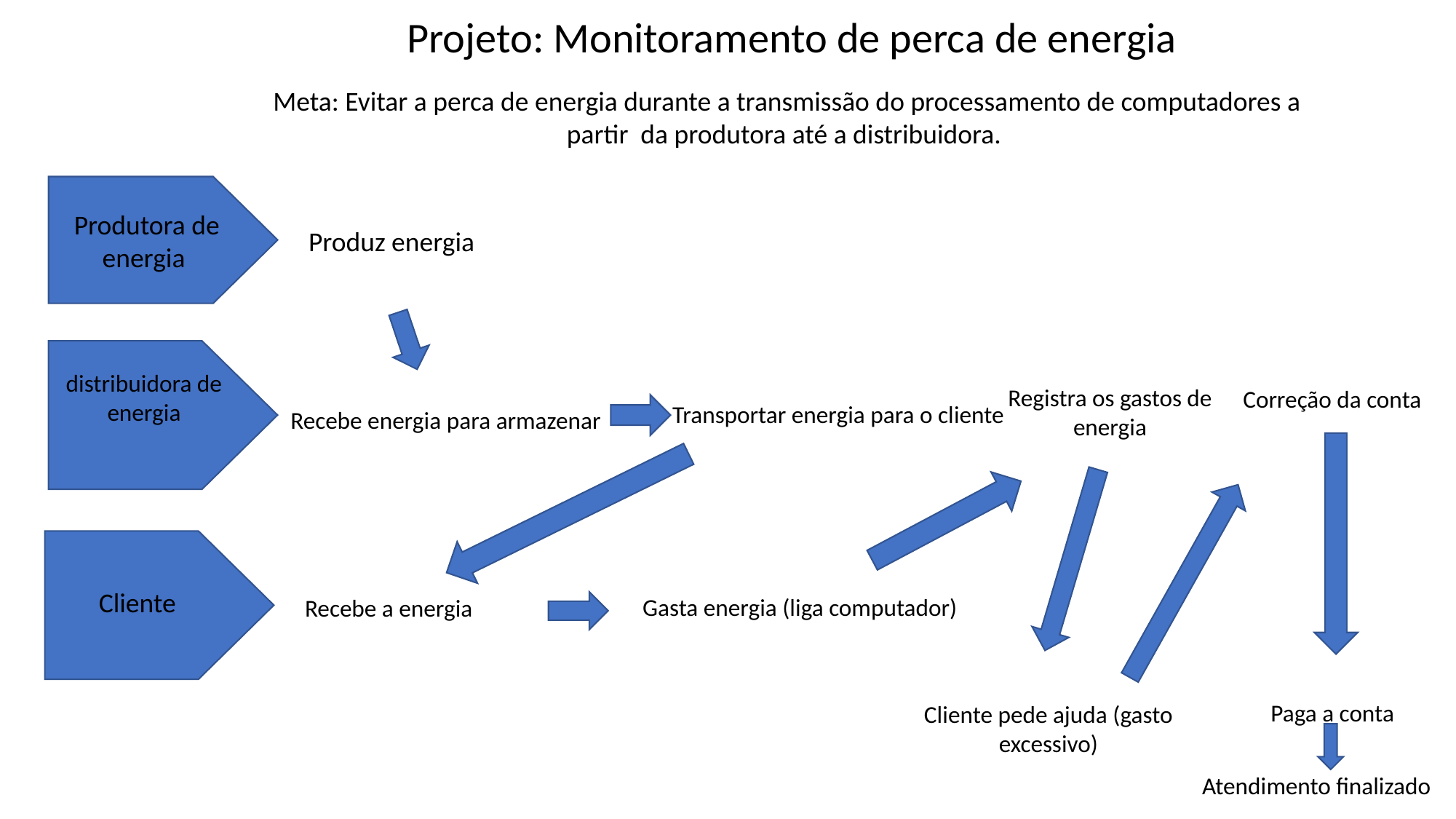

Projeto: Monitoramento de perca de energia
Meta: Evitar a perca de energia durante a transmissão do processamento de computadores a partir  da produtora até a distribuidora.

Produtora de energia

Produz energia

distribuidora de energia

Registra os gastos de energia
Correção da conta
Transportar energia para o cliente

Recebe energia para armazenar

Cliente

Gasta energia (liga computador)
Recebe a energia

Paga a conta
Cliente pede ajuda (gasto excessivo)

Atendimento finalizado